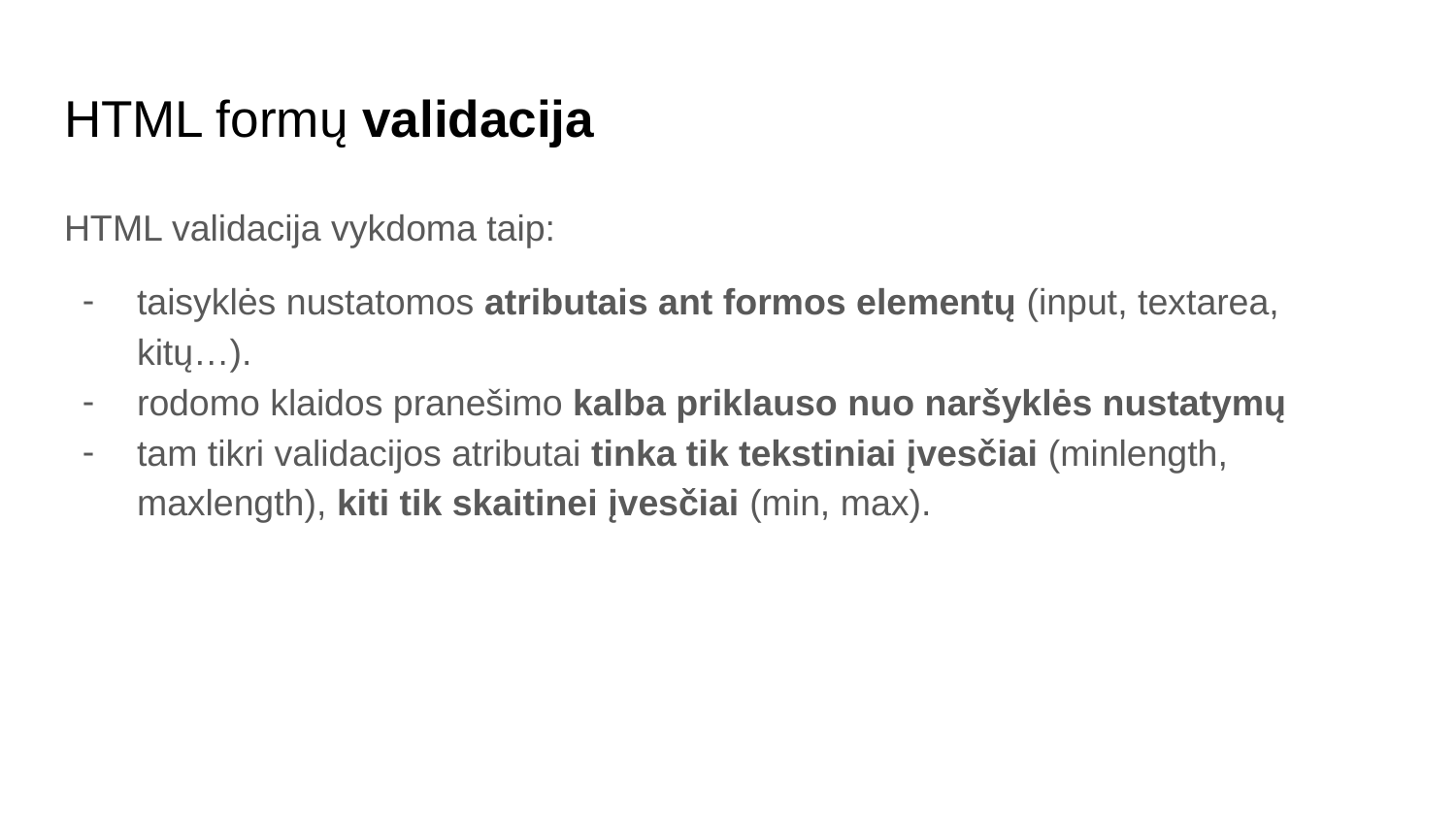

# HTML formų validacija
HTML validacija vykdoma taip:
taisyklės nustatomos atributais ant formos elementų (input, textarea, kitų…).
rodomo klaidos pranešimo kalba priklauso nuo naršyklės nustatymų
tam tikri validacijos atributai tinka tik tekstiniai įvesčiai (minlength, maxlength), kiti tik skaitinei įvesčiai (min, max).